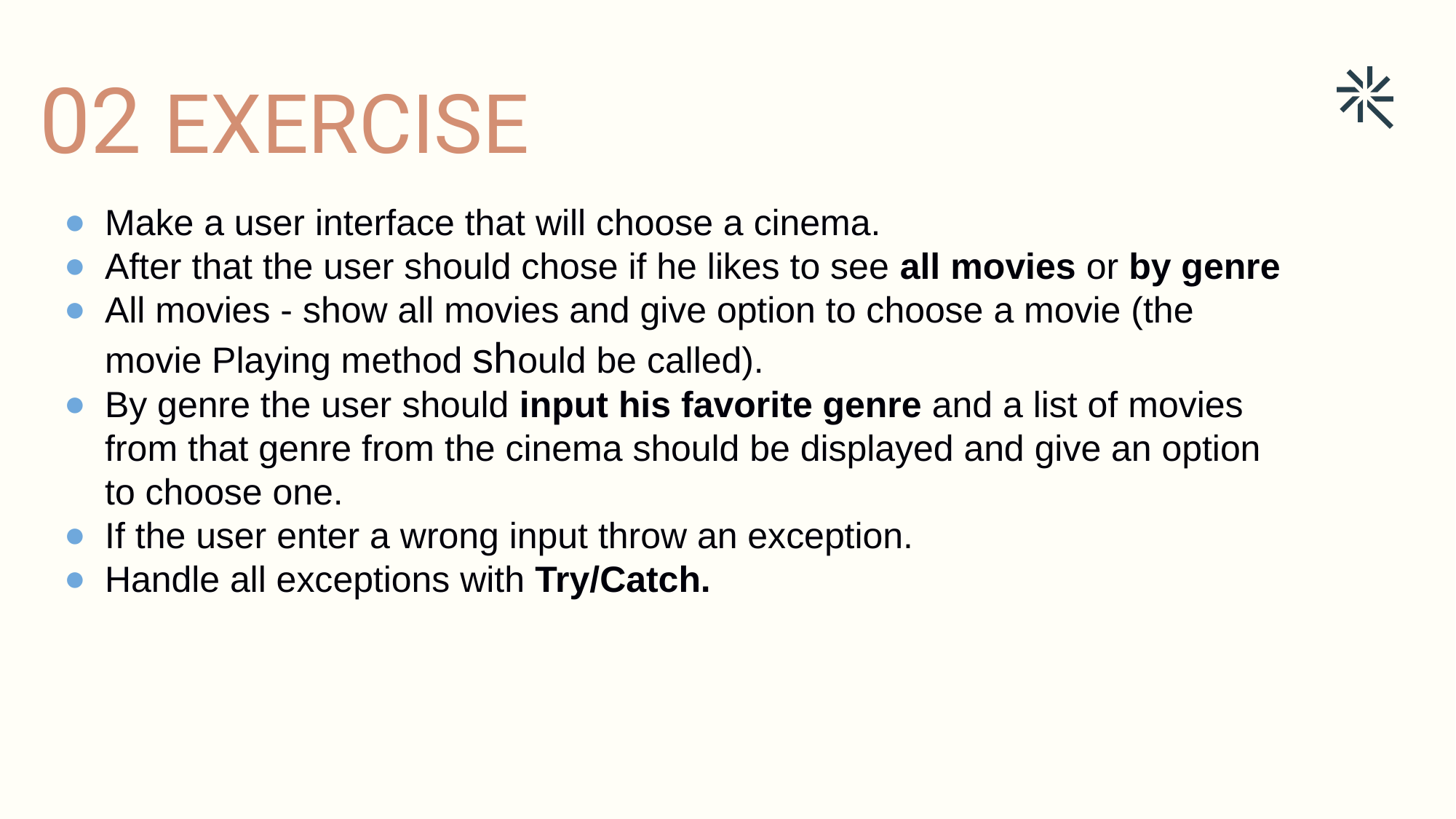

02 EXERCISE
Make a user interface that will choose a cinema.
After that the user should chose if he likes to see all movies or by genre
All movies - show all movies and give option to choose a movie (the movie Playing method should be called).
By genre the user should input his favorite genre and a list of movies from that genre from the cinema should be displayed and give an option to choose one.
If the user enter a wrong input throw an exception.
Handle all exceptions with Try/Catch.